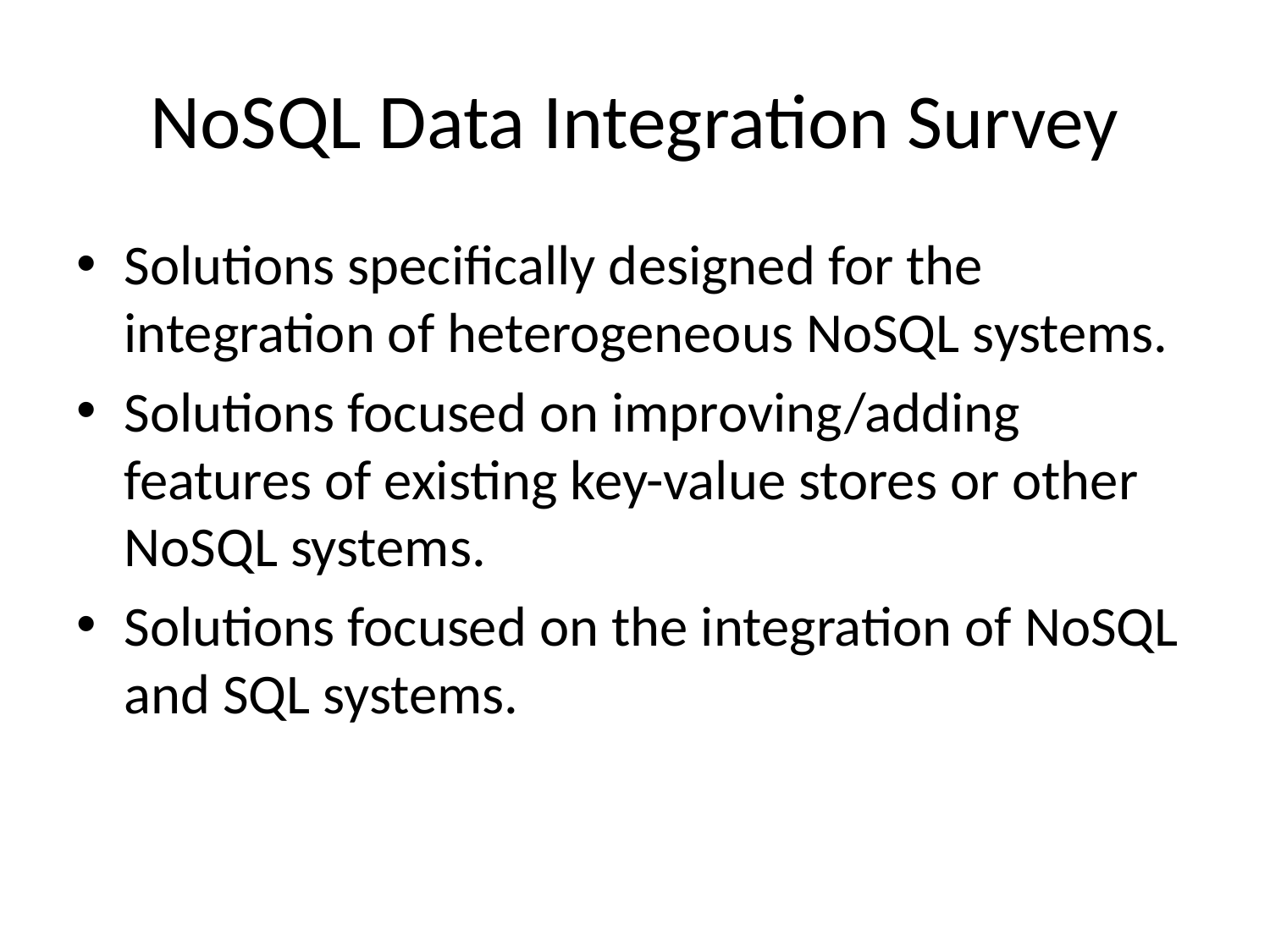

# NoSQL Data Integration Survey
Solutions specifically designed for the integration of heterogeneous NoSQL systems.
Solutions focused on improving/adding features of existing key-value stores or other NoSQL systems.
Solutions focused on the integration of NoSQL and SQL systems.